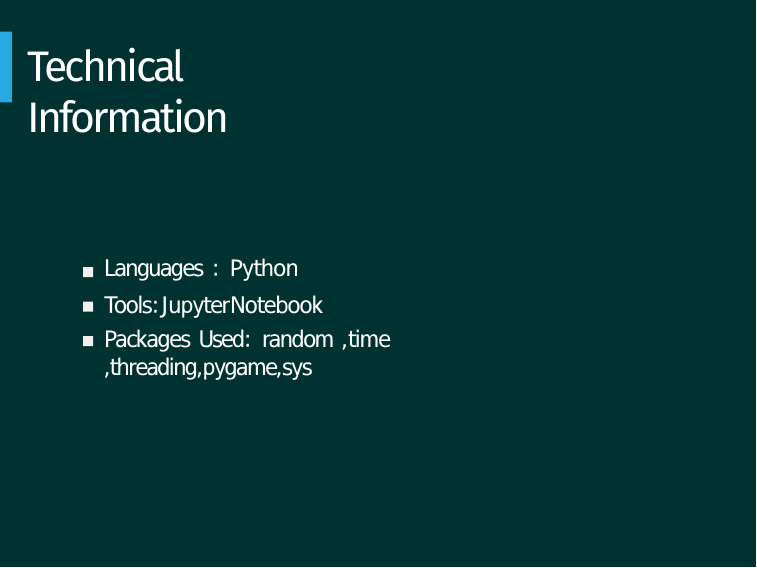

# Technical Information
Languages : Python
Tools:JupyterNotebook
Packages Used: random ,time ,threading,pygame,sys